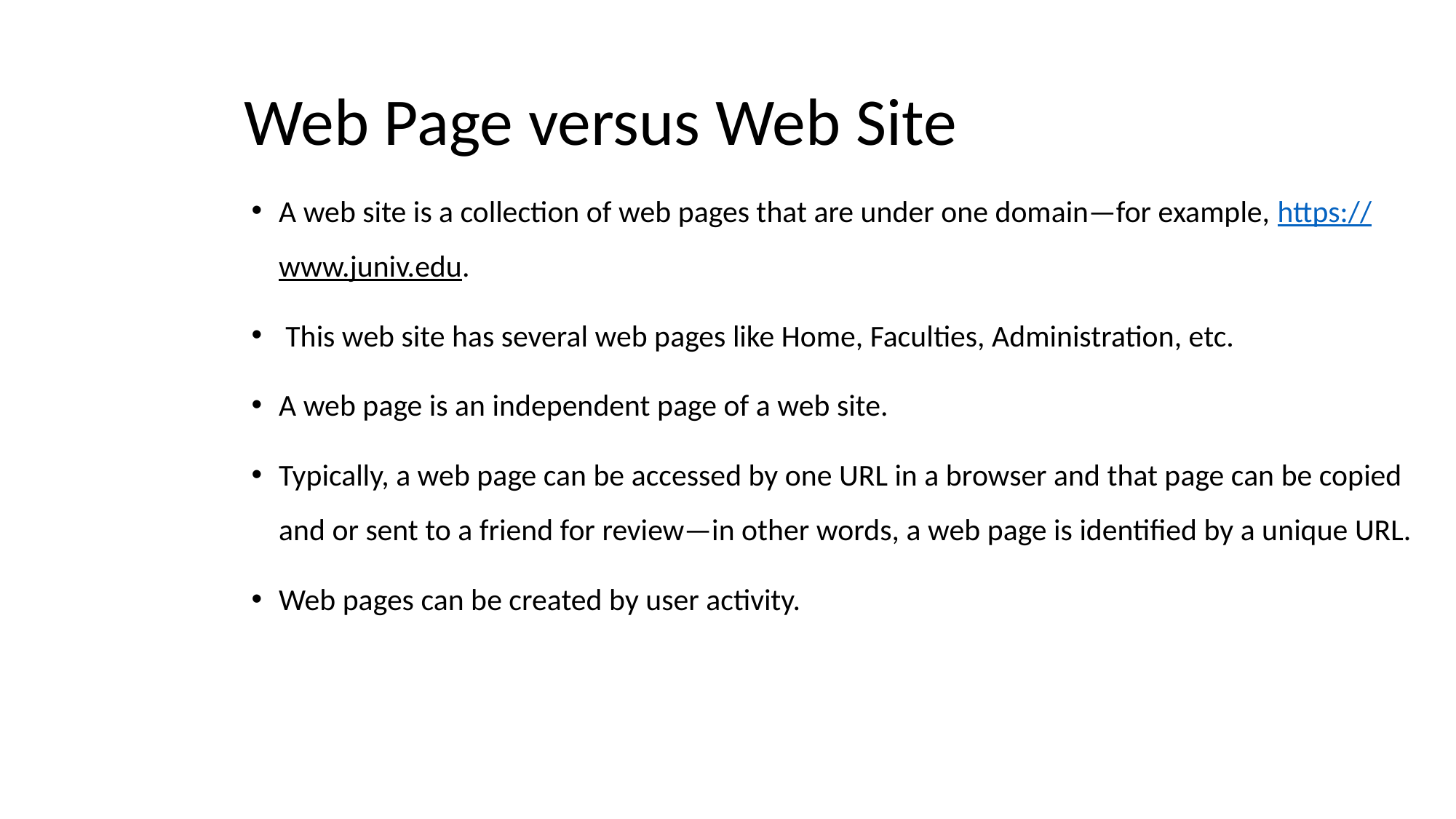

# Web Page versus Web Site
A web site is a collection of web pages that are under one domain—for example, https://www.juniv.edu.
 This web site has several web pages like Home, Faculties, Administration, etc.
A web page is an independent page of a web site.
Typically, a web page can be accessed by one URL in a browser and that page can be copied and or sent to a friend for review—in other words, a web page is identified by a unique URL.
Web pages can be created by user activity.